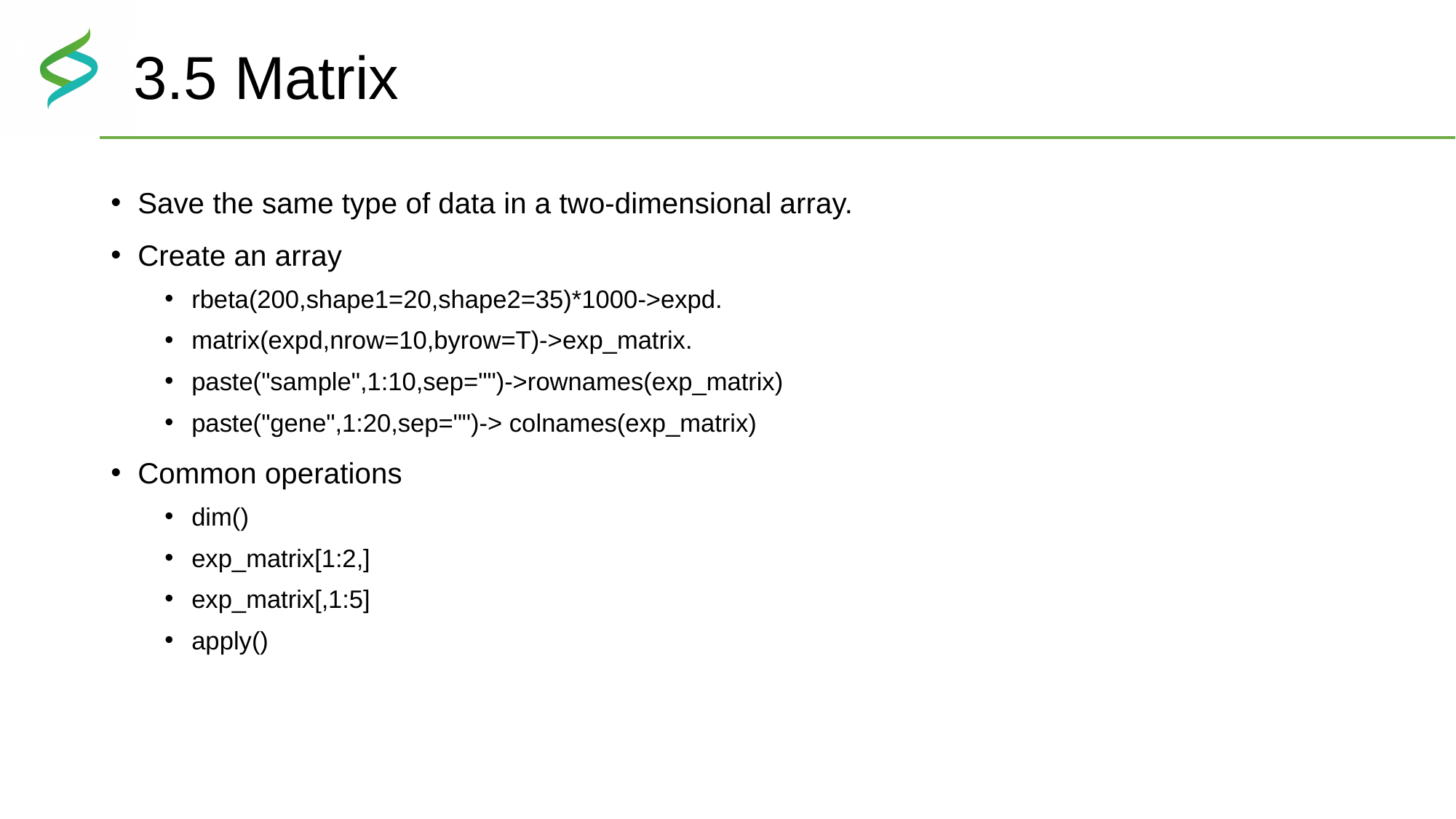

# 3.5 Matrix
Save the same type of data in a two-dimensional array.
Create an array
rbeta(200,shape1=20,shape2=35)*1000->expd.
matrix(expd,nrow=10,byrow=T)->exp_matrix.
paste("sample",1:10,sep="")->rownames(exp_matrix)
paste("gene",1:20,sep="")-> colnames(exp_matrix)
Common operations
dim()
exp_matrix[1:2,]
exp_matrix[,1:5]
apply()